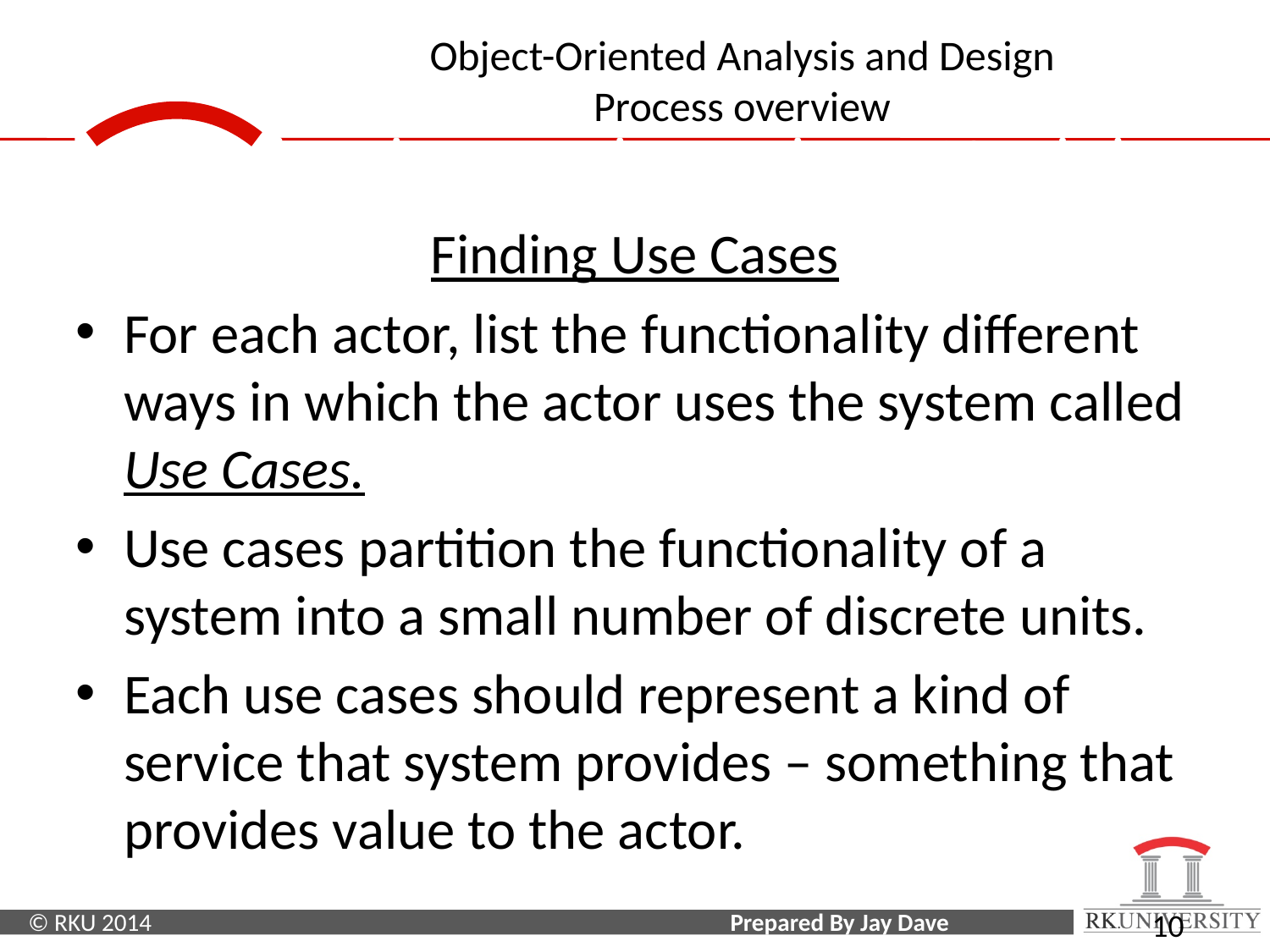

Application Interaction Model
Finding Use Cases
For each actor, list the functionality different ways in which the actor uses the system called Use Cases.
Use cases partition the functionality of a system into a small number of discrete units.
Each use cases should represent a kind of service that system provides – something that provides value to the actor.
10